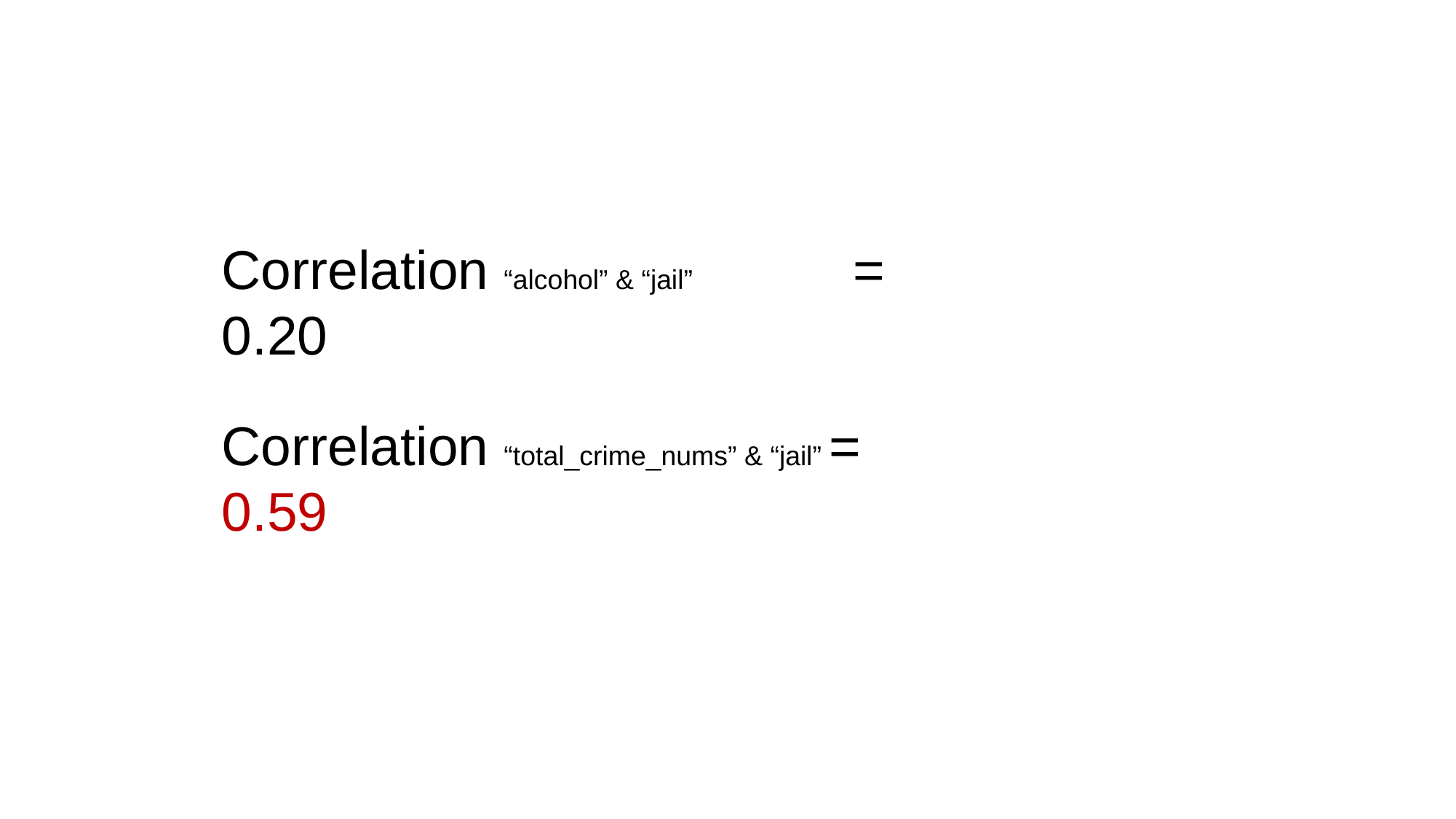

Correlation “alcohol” & “jail”                     =  0.20

Correlation “total_crime_nums” & “jail” =  0.59